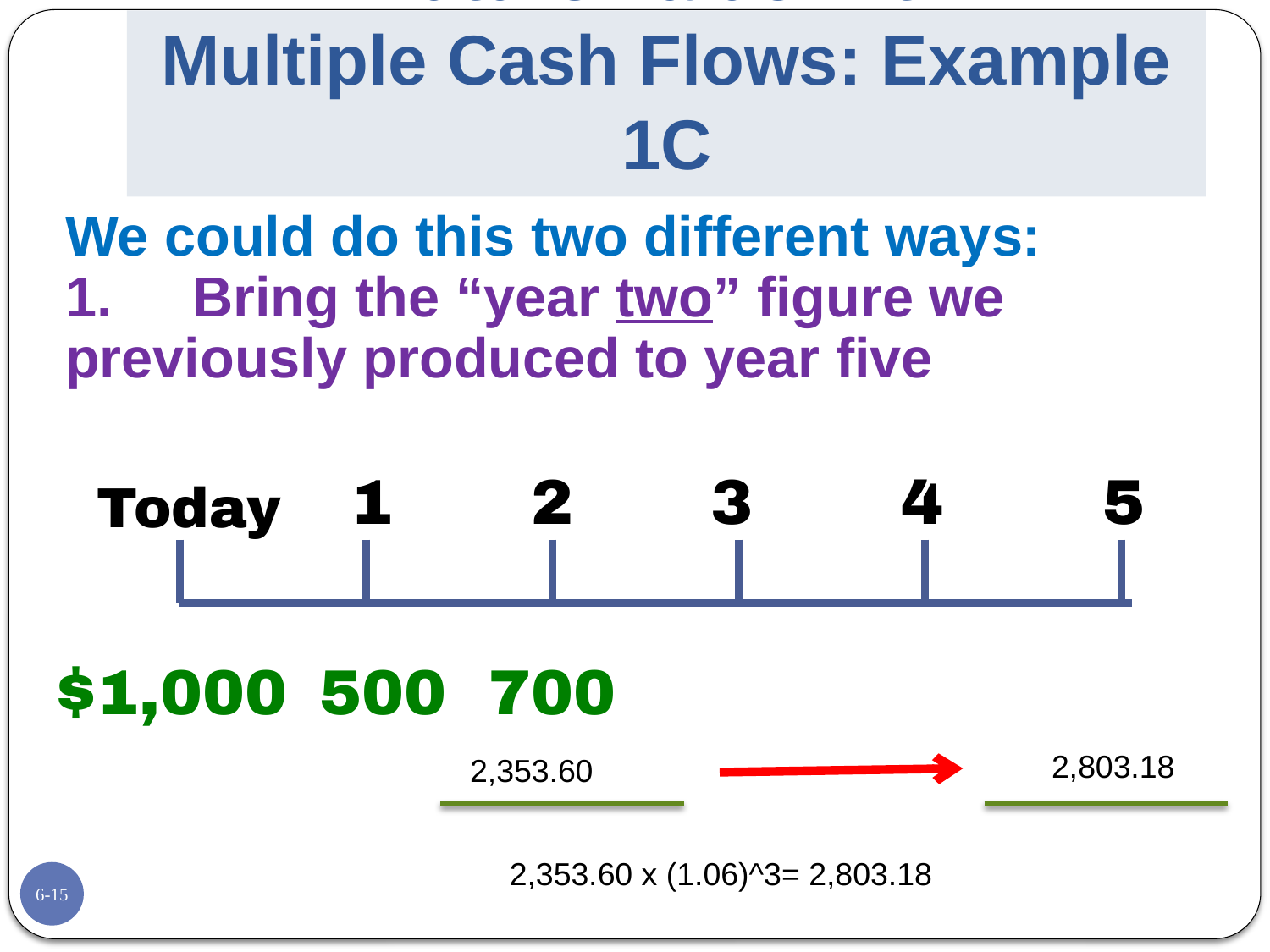

Future Value with
Multiple Cash Flows: Example 1C
#
We could do this two different ways:
1.  	Bring the “year two” figure we       	previously produced to year five
1
2
3
4
5
Today
$1,000
500
700
2,803.18
2,353.60
2,353.60 x (1.06)^3= 2,803.18
6-15